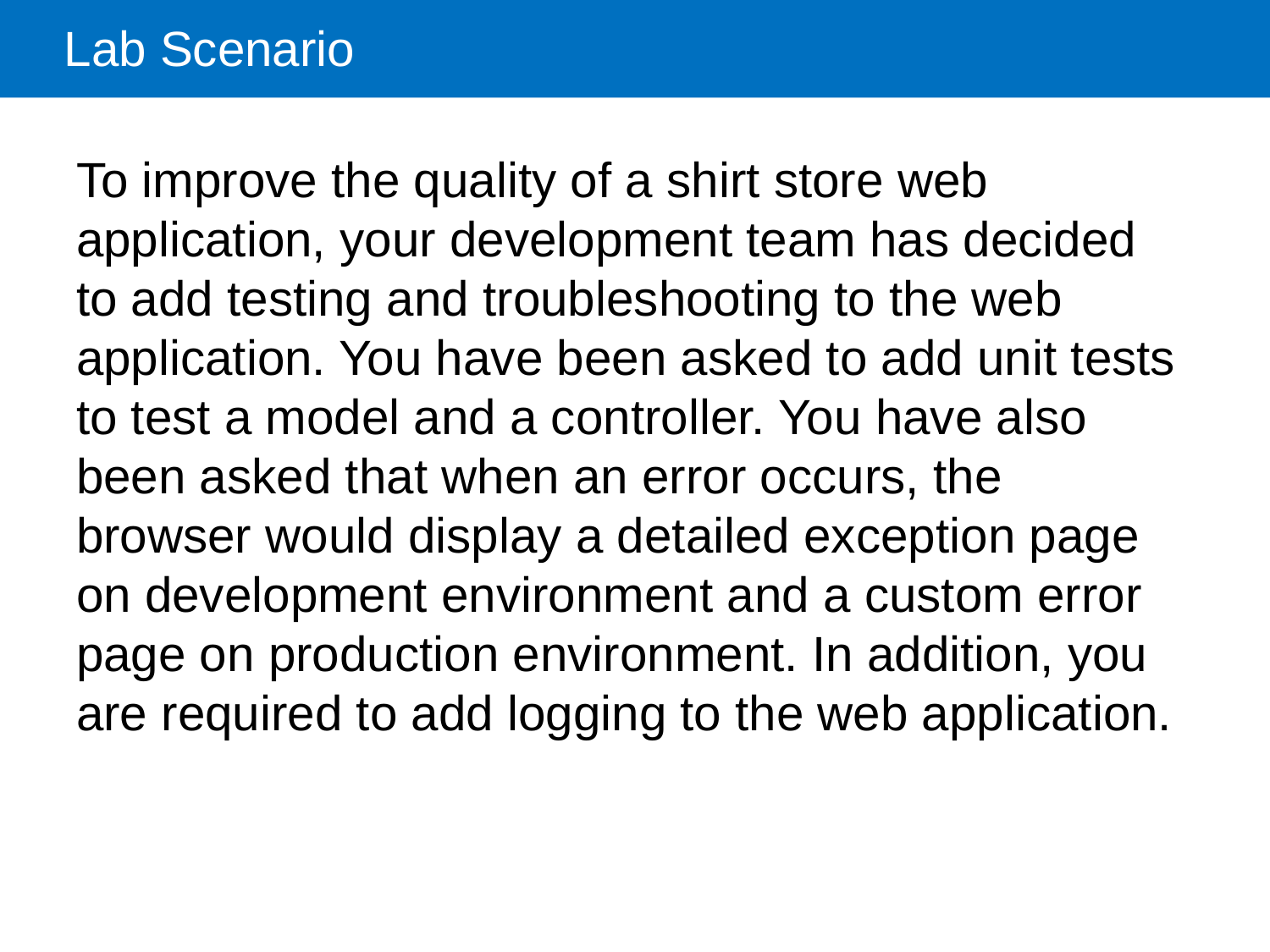

# Lab Scenario
To improve the quality of a shirt store web application, your development team has decided to add testing and troubleshooting to the web application. You have been asked to add unit tests to test a model and a controller. You have also been asked that when an error occurs, the browser would display a detailed exception page on development environment and a custom error page on production environment. In addition, you are required to add logging to the web application.